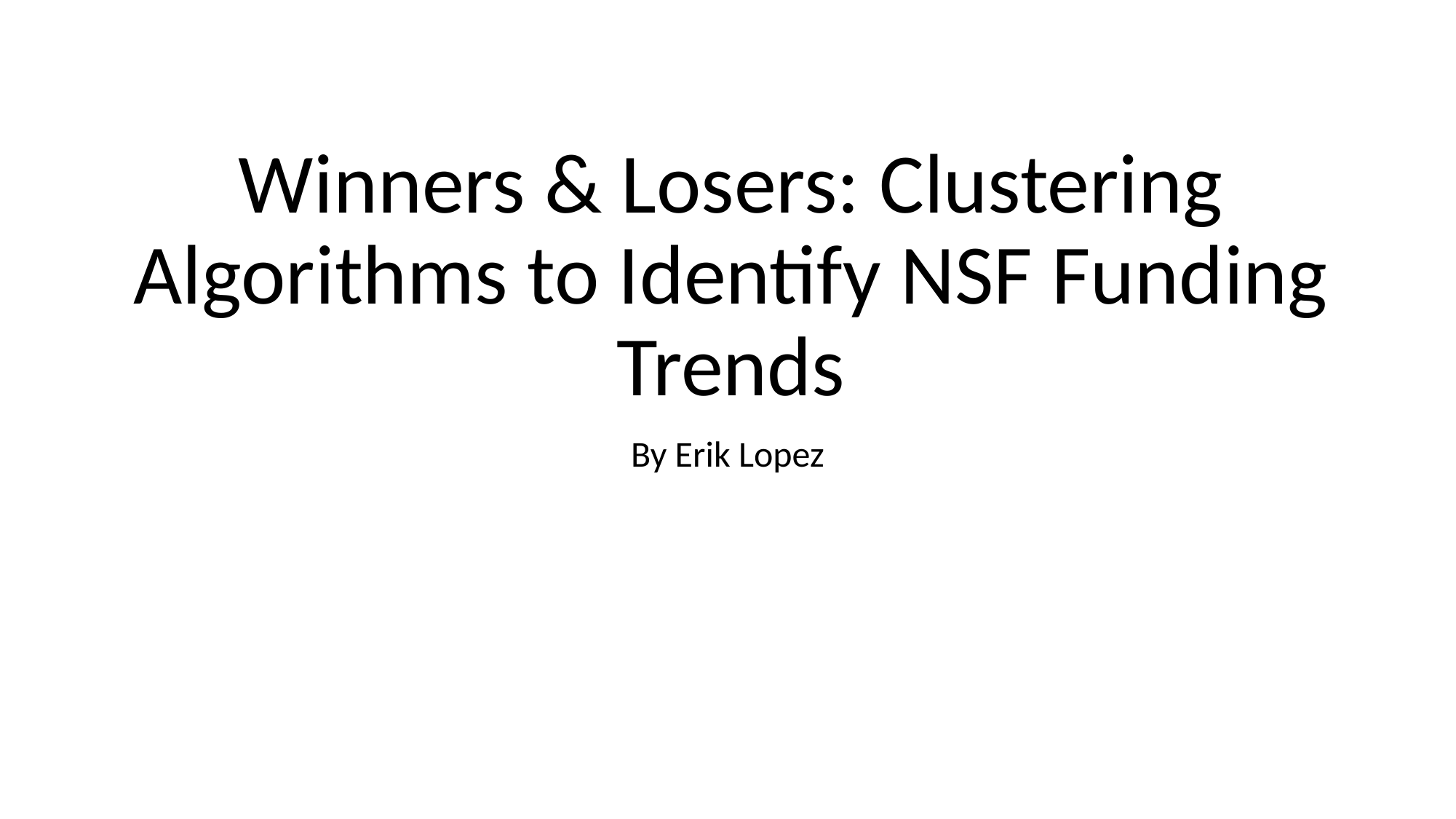

# Winners & Losers: Clustering Algorithms to Identify NSF Funding Trends
By Erik Lopez